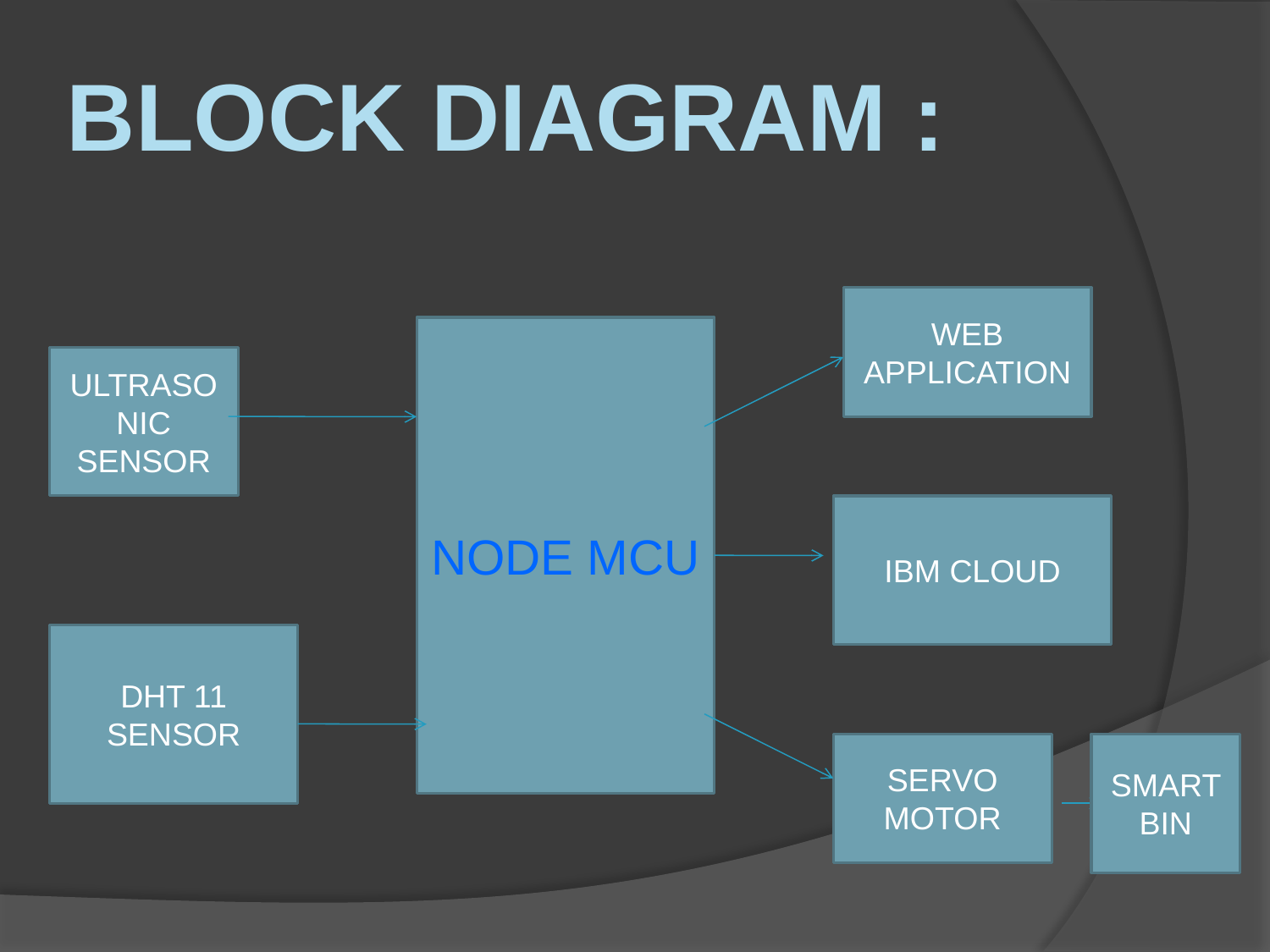

BLOCK DIAGRAM :
WEB APPLICATION
NODE MCU
ULTRASONIC SENSOR
IBM CLOUD
DHT 11 SENSOR
SERVO MOTOR
SMART BIN